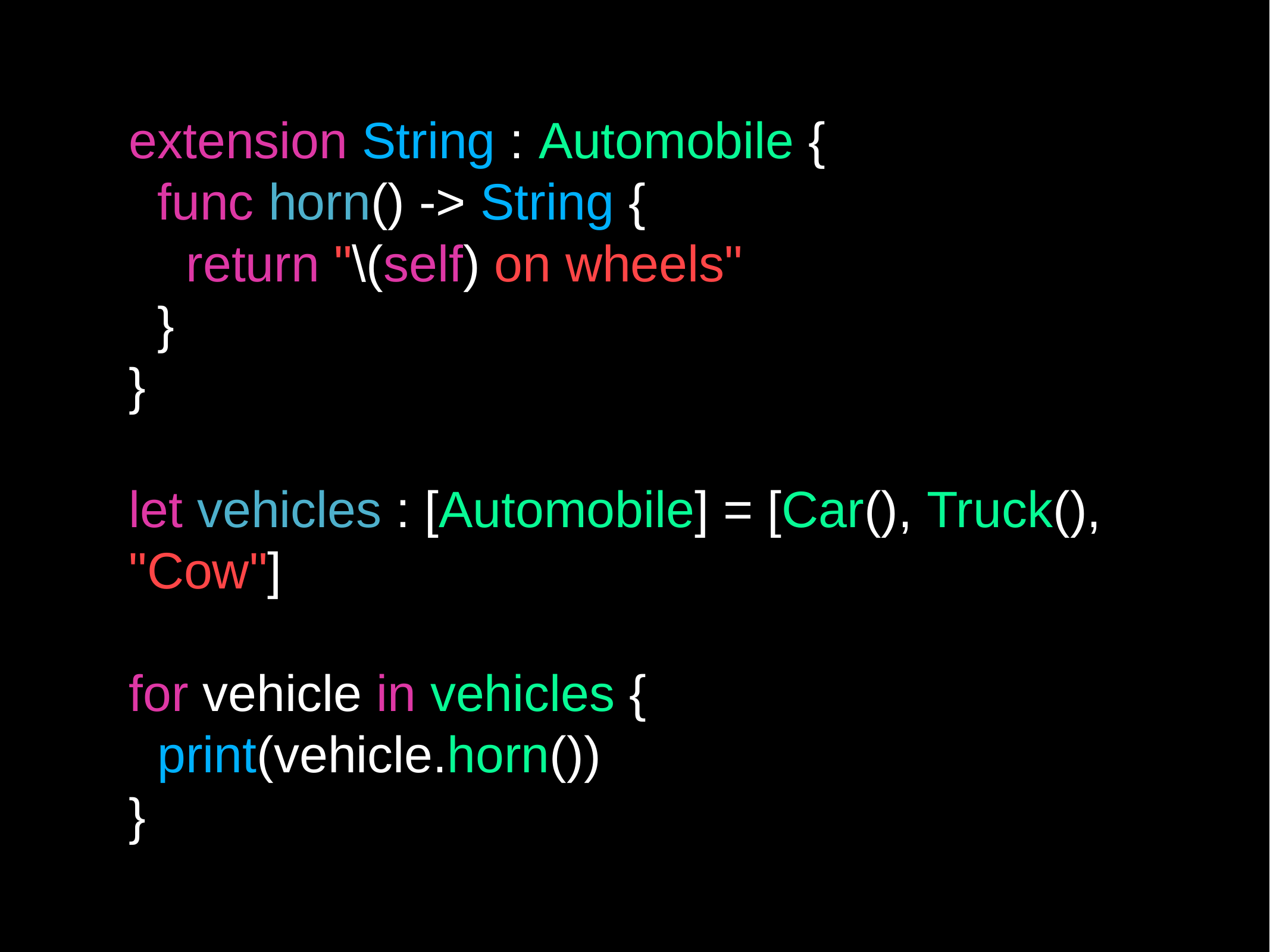

# extension String : Automobile {
  func horn() -> String {
    return "\(self) on wheels"
  }
}

let vehicles : [Automobile] = [Car(), Truck(), "Cow"]

for vehicle in vehicles {
  print(vehicle.horn())
}